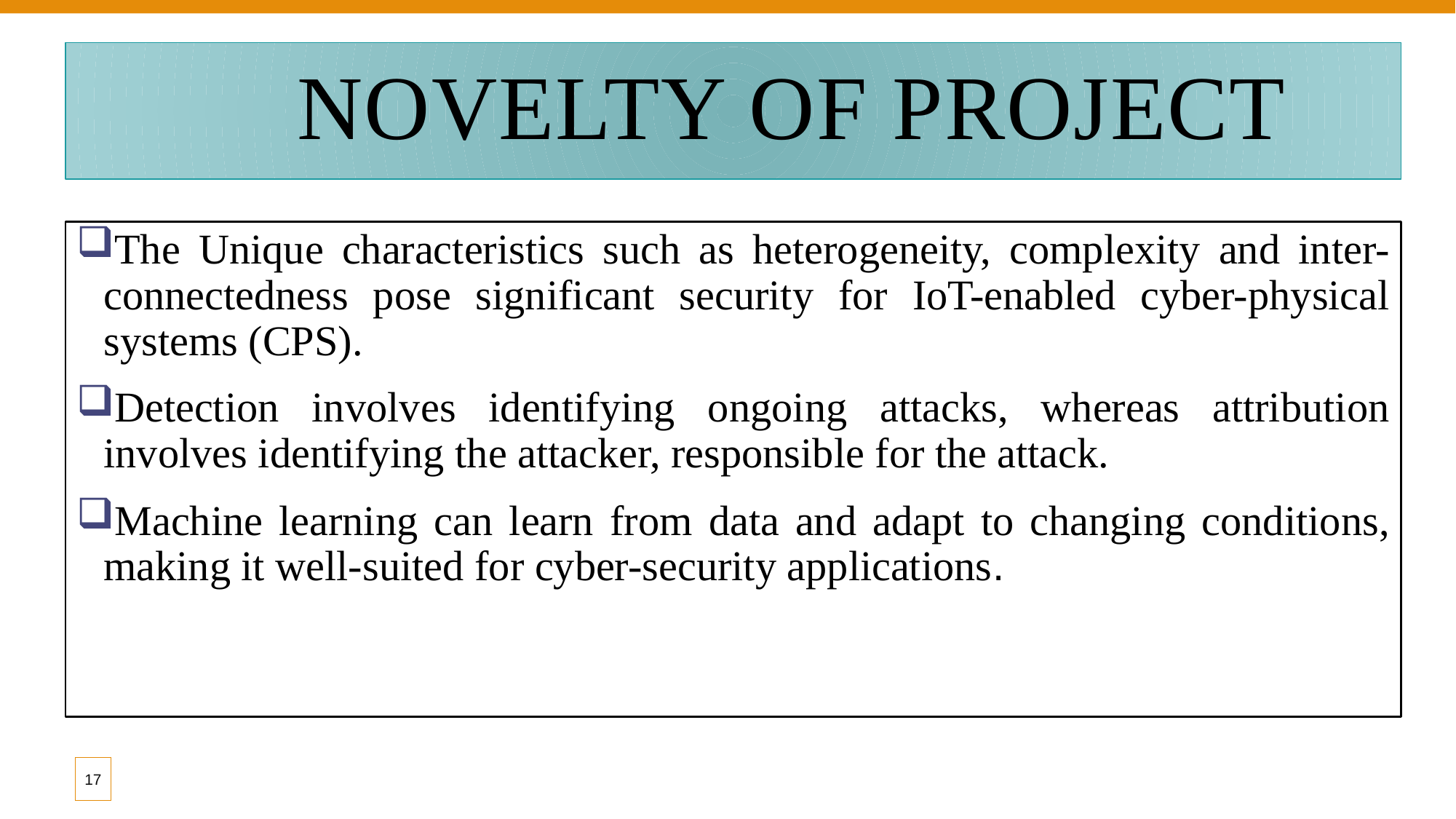

# Novelty of project
The Unique characteristics such as heterogeneity, complexity and inter-connectedness pose significant security for IoT-enabled cyber-physical systems (CPS).
Detection involves identifying ongoing attacks, whereas attribution involves identifying the attacker, responsible for the attack.
Machine learning can learn from data and adapt to changing conditions, making it well-suited for cyber-security applications.
17